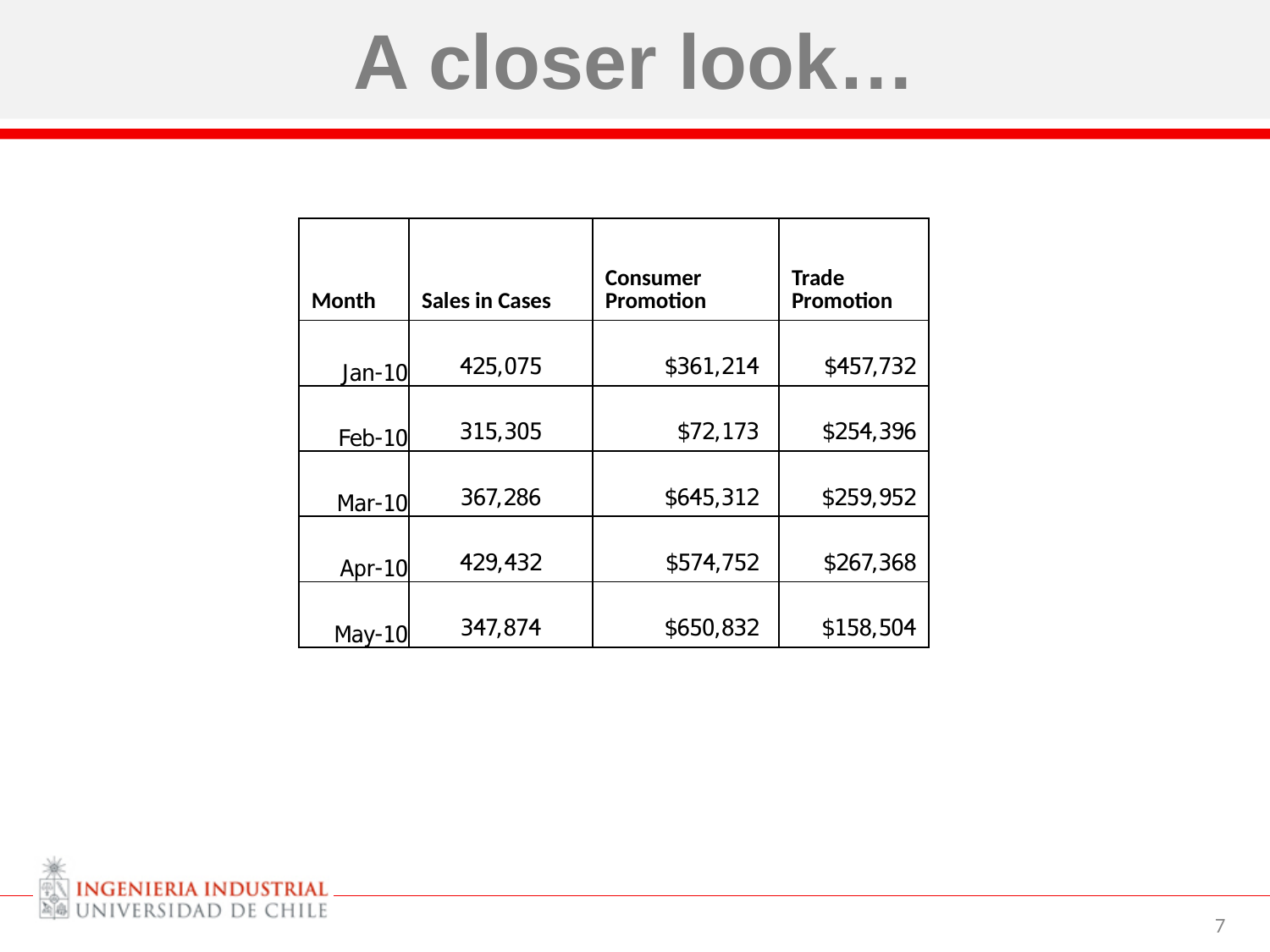

# A closer look…
| Month | Sales in Cases | Consumer Promotion | Trade Promotion |
| --- | --- | --- | --- |
| Jan-10 | 425,075 | $361,214 | $457,732 |
| Feb-10 | 315,305 | $72,173 | $254,396 |
| Mar-10 | 367,286 | $645,312 | $259,952 |
| Apr-10 | 429,432 | $574,752 | $267,368 |
| May-10 | 347,874 | $650,832 | $158,504 |
7